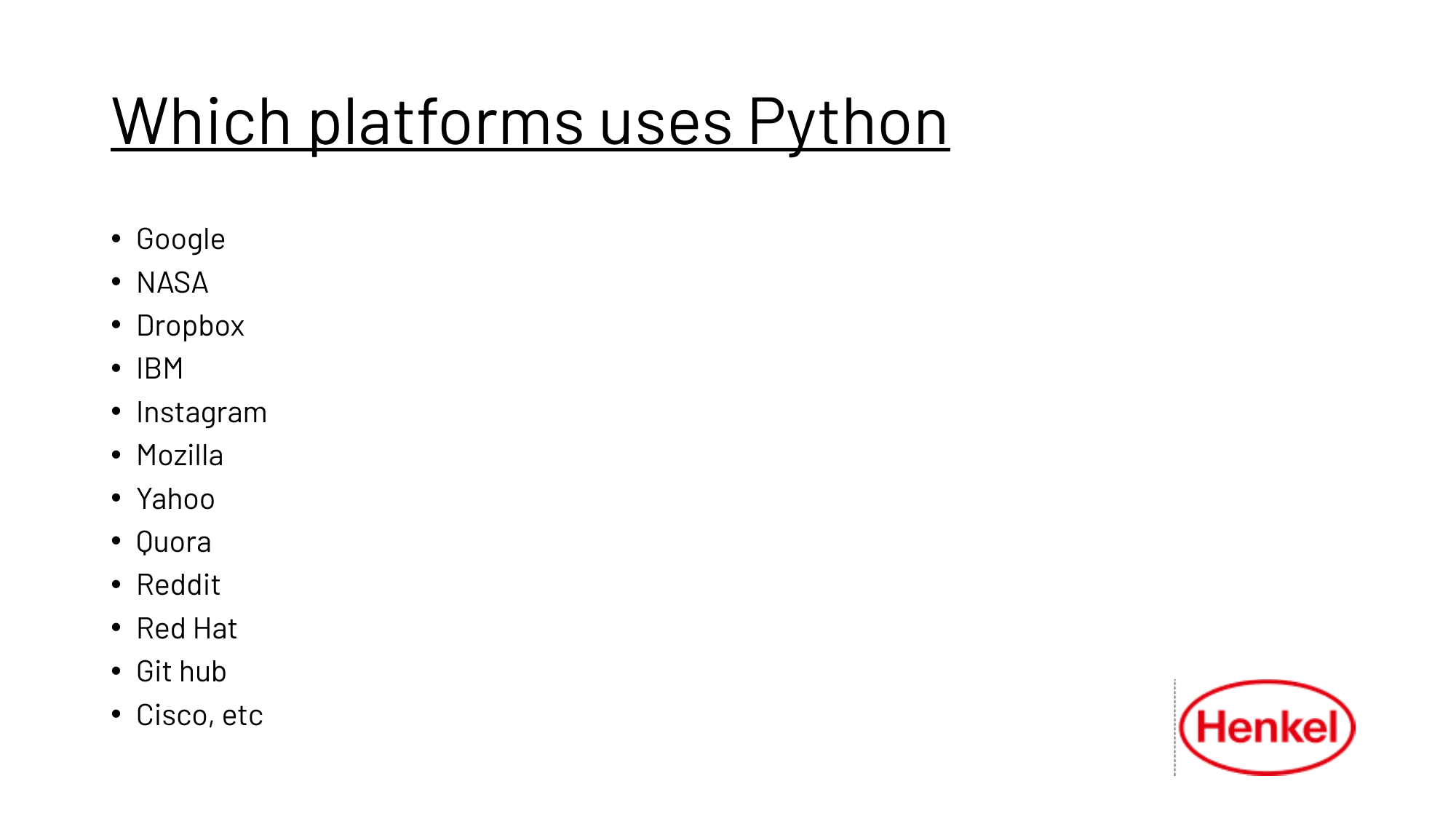

# Which platforms uses Python
Google
NASA
Dropbox
IBM
Instagram
Mozilla
Yahoo
Quora
Reddit
Red Hat
Git hub
Cisco, etc